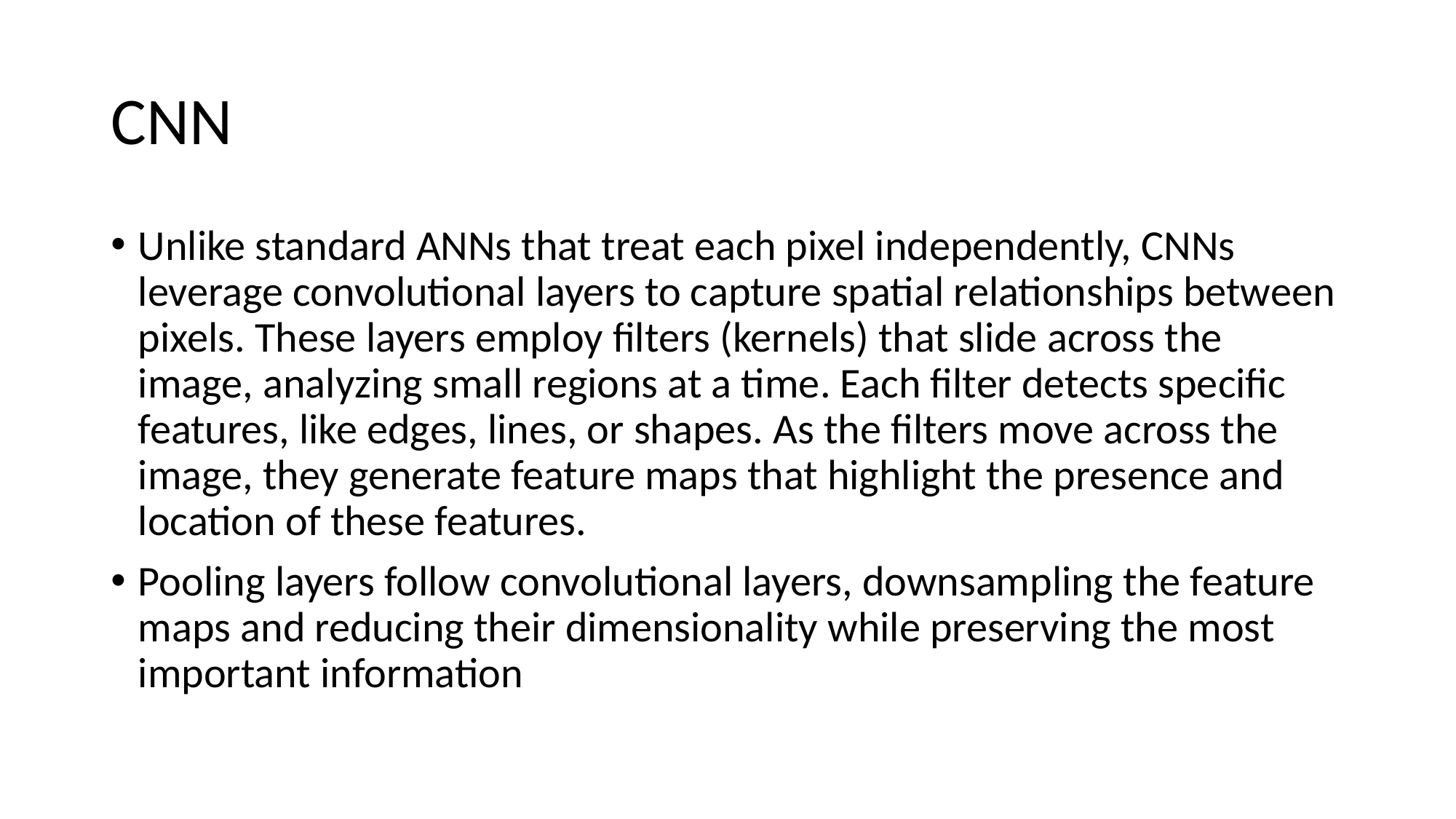

# CNN
Unlike standard ANNs that treat each pixel independently, CNNs leverage convolutional layers to capture spatial relationships between pixels. These layers employ filters (kernels) that slide across the image, analyzing small regions at a time. Each filter detects specific features, like edges, lines, or shapes. As the filters move across the image, they generate feature maps that highlight the presence and location of these features.
Pooling layers follow convolutional layers, downsampling the feature maps and reducing their dimensionality while preserving the most important information